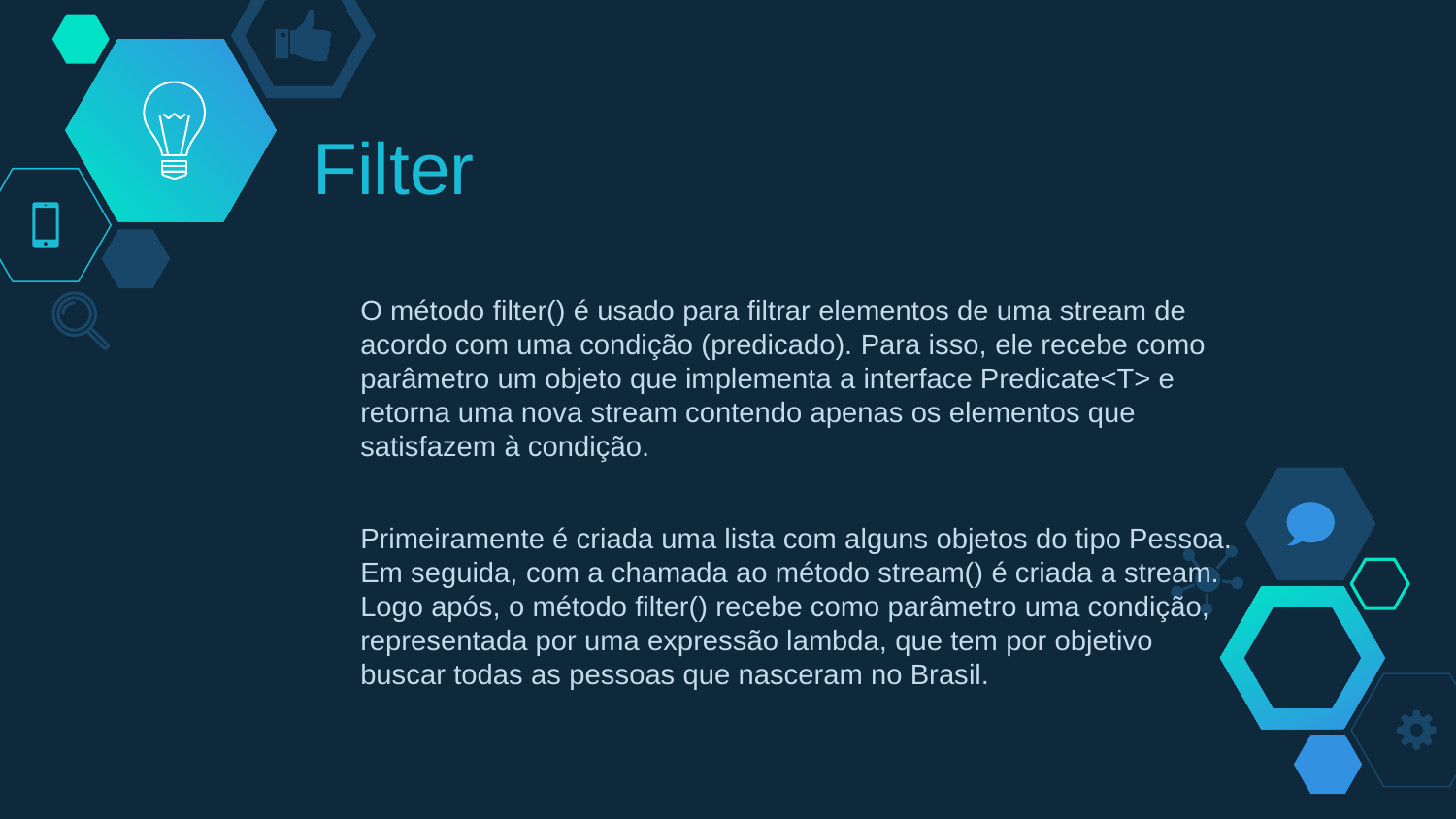

# Filter

O método filter() é usado para filtrar elementos de uma stream de acordo com uma condição (predicado). Para isso, ele recebe como parâmetro um objeto que implementa a interface Predicate<T> e retorna uma nova stream contendo apenas os elementos que satisfazem à condição.

Primeiramente é criada uma lista com alguns objetos do tipo Pessoa. Em seguida, com a chamada ao método stream() é criada a stream. Logo após, o método filter() recebe como parâmetro uma condição, representada por uma expressão lambda, que tem por objetivo buscar todas as pessoas que nasceram no Brasil.